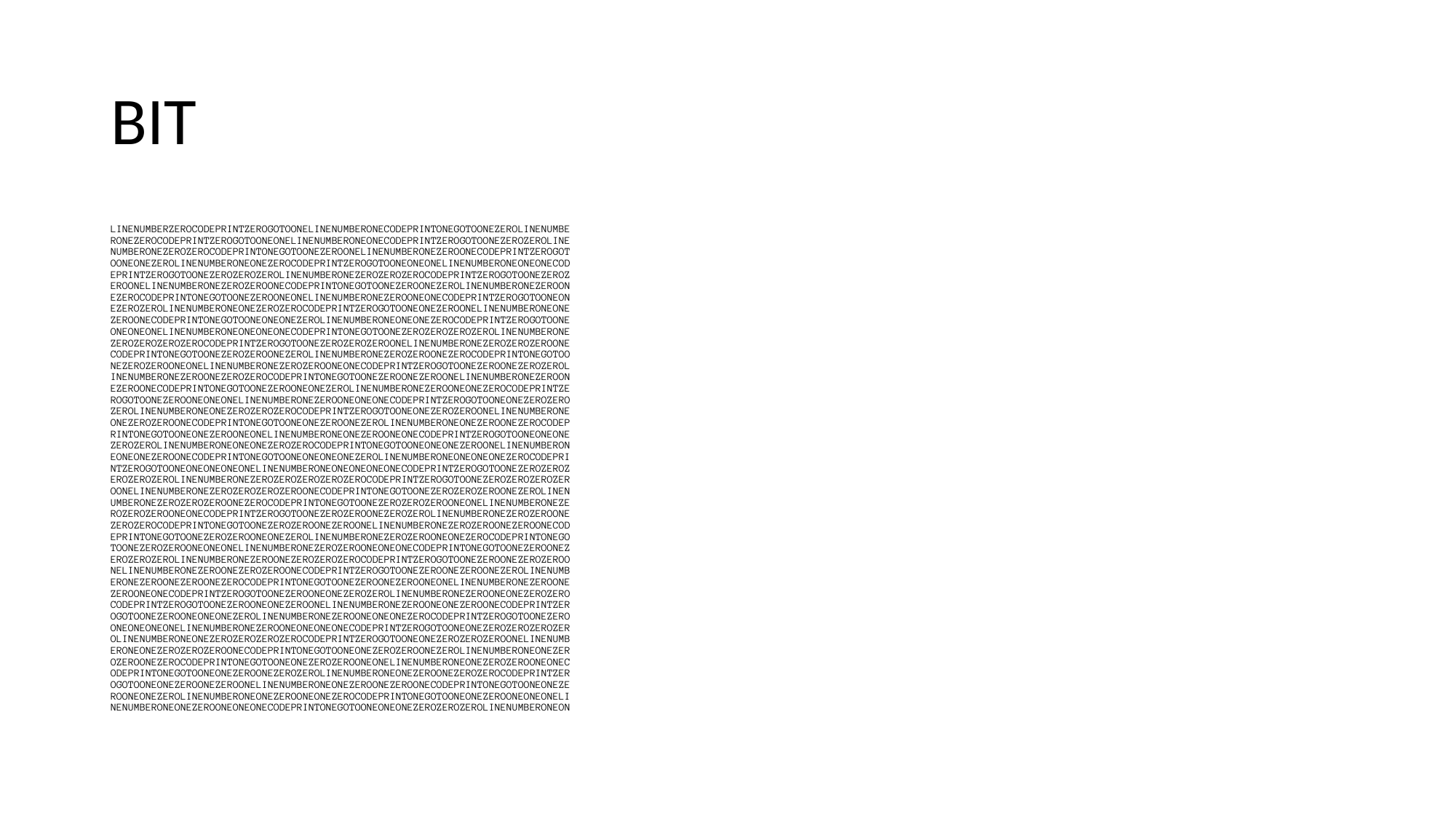

# BIT
LINENUMBERZEROCODEPRINTZEROGOTOONELINENUMBERONECODEPRINTONEGOTOONEZEROLINENUMBE
RONEZEROCODEPRINTZEROGOTOONEONELINENUMBERONEONECODEPRINTZEROGOTOONEZEROZEROLINE
NUMBERONEZEROZEROCODEPRINTONEGOTOONEZEROONELINENUMBERONEZEROONECODEPRINTZEROGOT
OONEONEZEROLINENUMBERONEONEZEROCODEPRINTZEROGOTOONEONEONELINENUMBERONEONEONECOD
EPRINTZEROGOTOONEZEROZEROZEROLINENUMBERONEZEROZEROZEROCODEPRINTZEROGOTOONEZEROZ
EROONELINENUMBERONEZEROZEROONECODEPRINTONEGOTOONEZEROONEZEROLINENUMBERONEZEROON
EZEROCODEPRINTONEGOTOONEZEROONEONELINENUMBERONEZEROONEONECODEPRINTZEROGOTOONEON
EZEROZEROLINENUMBERONEONEZEROZEROCODEPRINTZEROGOTOONEONEZEROONELINENUMBERONEONE
ZEROONECODEPRINTONEGOTOONEONEONEZEROLINENUMBERONEONEONEZEROCODEPRINTZEROGOTOONE
ONEONEONELINENUMBERONEONEONEONECODEPRINTONEGOTOONEZEROZEROZEROZEROLINENUMBERONE
ZEROZEROZEROZEROCODEPRINTZEROGOTOONEZEROZEROZEROONELINENUMBERONEZEROZEROZEROONE
CODEPRINTONEGOTOONEZEROZEROONEZEROLINENUMBERONEZEROZEROONEZEROCODEPRINTONEGOTOO
NEZEROZEROONEONELINENUMBERONEZEROZEROONEONECODEPRINTZEROGOTOONEZEROONEZEROZEROL
INENUMBERONEZEROONEZEROZEROCODEPRINTONEGOTOONEZEROONEZEROONELINENUMBERONEZEROON
EZEROONECODEPRINTONEGOTOONEZEROONEONEZEROLINENUMBERONEZEROONEONEZEROCODEPRINTZE
ROGOTOONEZEROONEONEONELINENUMBERONEZEROONEONEONECODEPRINTZEROGOTOONEONEZEROZERO
ZEROLINENUMBERONEONEZEROZEROZEROCODEPRINTZEROGOTOONEONEZEROZEROONELINENUMBERONE
ONEZEROZEROONECODEPRINTONEGOTOONEONEZEROONEZEROLINENUMBERONEONEZEROONEZEROCODEP
RINTONEGOTOONEONEZEROONEONELINENUMBERONEONEZEROONEONECODEPRINTZEROGOTOONEONEONE
ZEROZEROLINENUMBERONEONEONEZEROZEROCODEPRINTONEGOTOONEONEONEZEROONELINENUMBERON
EONEONEZEROONECODEPRINTONEGOTOONEONEONEONEZEROLINENUMBERONEONEONEONEZEROCODEPRI
NTZEROGOTOONEONEONEONEONELINENUMBERONEONEONEONEONECODEPRINTZEROGOTOONEZEROZEROZ
EROZEROZEROLINENUMBERONEZEROZEROZEROZEROZEROCODEPRINTZEROGOTOONEZEROZEROZEROZER
OONELINENUMBERONEZEROZEROZEROZEROONECODEPRINTONEGOTOONEZEROZEROZEROONEZEROLINEN
UMBERONEZEROZEROZEROONEZEROCODEPRINTONEGOTOONEZEROZEROZEROONEONELINENUMBERONEZE
ROZEROZEROONEONECODEPRINTZEROGOTOONEZEROZEROONEZEROZEROLINENUMBERONEZEROZEROONE
ZEROZEROCODEPRINTONEGOTOONEZEROZEROONEZEROONELINENUMBERONEZEROZEROONEZEROONECOD
EPRINTONEGOTOONEZEROZEROONEONEZEROLINENUMBERONEZEROZEROONEONEZEROCODEPRINTONEGO
TOONEZEROZEROONEONEONELINENUMBERONEZEROZEROONEONEONECODEPRINTONEGOTOONEZEROONEZ
EROZEROZEROLINENUMBERONEZEROONEZEROZEROZEROCODEPRINTZEROGOTOONEZEROONEZEROZEROO
NELINENUMBERONEZEROONEZEROZEROONECODEPRINTZEROGOTOONEZEROONEZEROONEZEROLINENUMB
ERONEZEROONEZEROONEZEROCODEPRINTONEGOTOONEZEROONEZEROONEONELINENUMBERONEZEROONE
ZEROONEONECODEPRINTZEROGOTOONEZEROONEONEZEROZEROLINENUMBERONEZEROONEONEZEROZERO
CODEPRINTZEROGOTOONEZEROONEONEZEROONELINENUMBERONEZEROONEONEZEROONECODEPRINTZER
OGOTOONEZEROONEONEONEZEROLINENUMBERONEZEROONEONEONEZEROCODEPRINTZEROGOTOONEZERO
ONEONEONEONELINENUMBERONEZEROONEONEONEONECODEPRINTZEROGOTOONEONEZEROZEROZEROZER
OLINENUMBERONEONEZEROZEROZEROZEROCODEPRINTZEROGOTOONEONEZEROZEROZEROONELINENUMB
ERONEONEZEROZEROZEROONECODEPRINTONEGOTOONEONEZEROZEROONEZEROLINENUMBERONEONEZER
OZEROONEZEROCODEPRINTONEGOTOONEONEZEROZEROONEONELINENUMBERONEONEZEROZEROONEONEC
ODEPRINTONEGOTOONEONEZEROONEZEROZEROLINENUMBERONEONEZEROONEZEROZEROCODEPRINTZER
OGOTOONEONEZEROONEZEROONELINENUMBERONEONEZEROONEZEROONECODEPRINTONEGOTOONEONEZE
ROONEONEZEROLINENUMBERONEONEZEROONEONEZEROCODEPRINTONEGOTOONEONEZEROONEONEONELI
NENUMBERONEONEZEROONEONEONECODEPRINTONEGOTOONEONEONEZEROZEROZEROLINENUMBERONEON